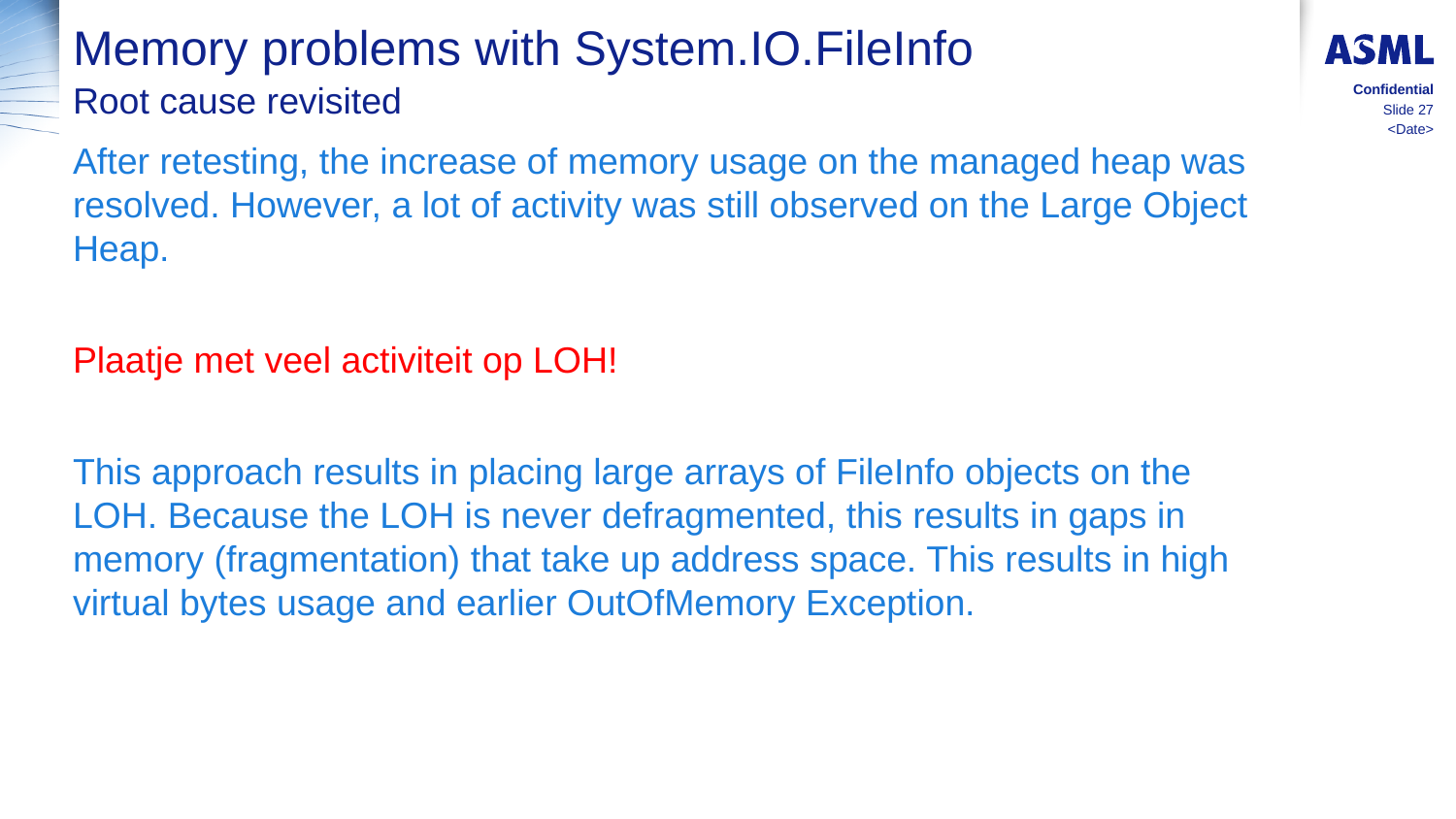

# Memory problems with System.IO.FileInfo
Root cause revisited
Confidential
Slide 27
<Date>
After retesting, the increase of memory usage on the managed heap was resolved. However, a lot of activity was still observed on the Large Object Heap.

Plaatje met veel activiteit op LOH!

This approach results in placing large arrays of FileInfo objects on the LOH. Because the LOH is never defragmented, this results in gaps in memory (fragmentation) that take up address space. This results in high virtual bytes usage and earlier OutOfMemory Exception.